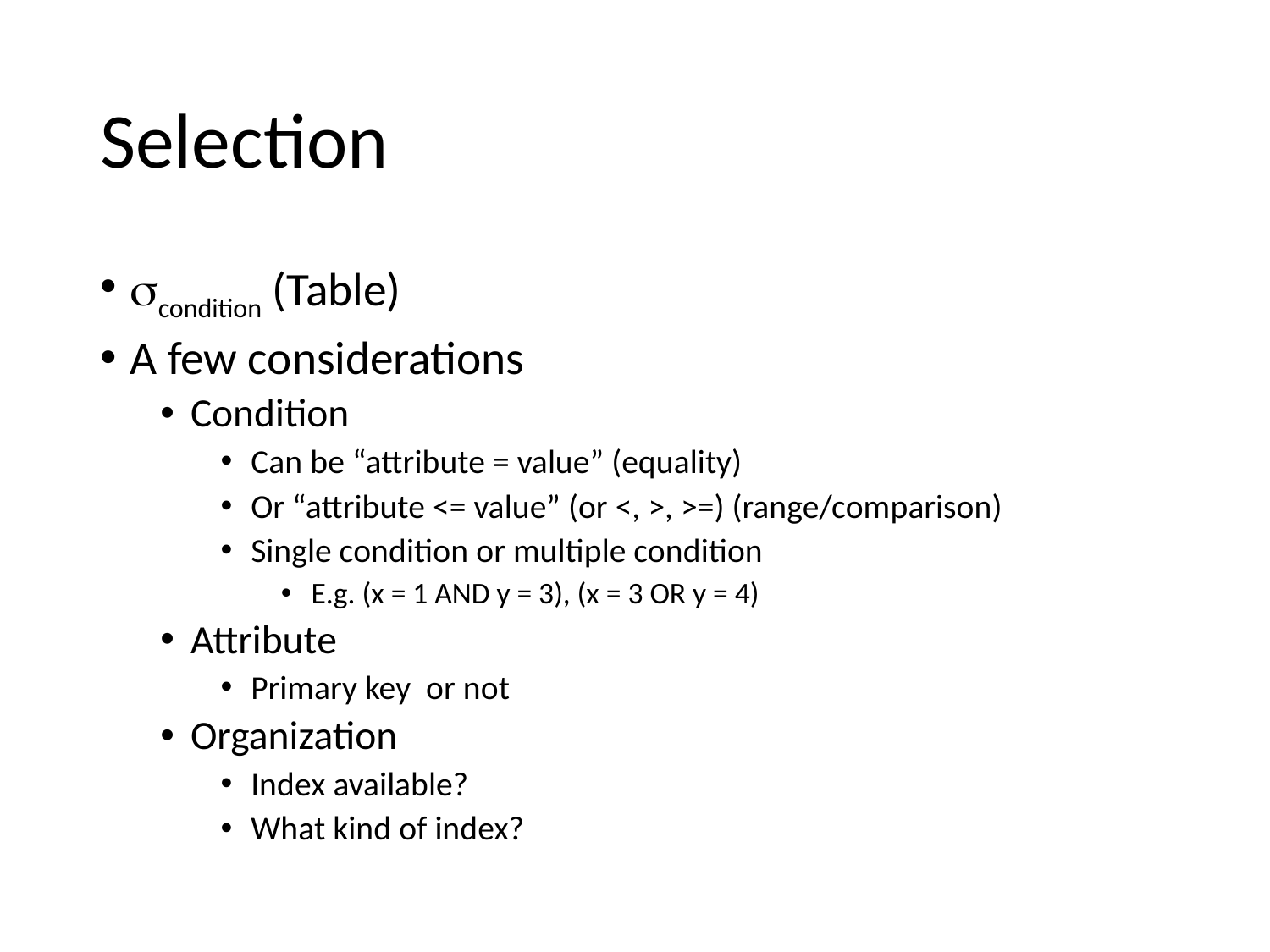

# Selection
σcondition (Table)
A few considerations
Condition
Can be “attribute = value” (equality)
Or “attribute <= value” (or <, >, >=) (range/comparison)
Single condition or multiple condition
E.g. (x = 1 AND y = 3), (x = 3 OR y = 4)
Attribute
Primary key  or not
Organization
Index available?
What kind of index?